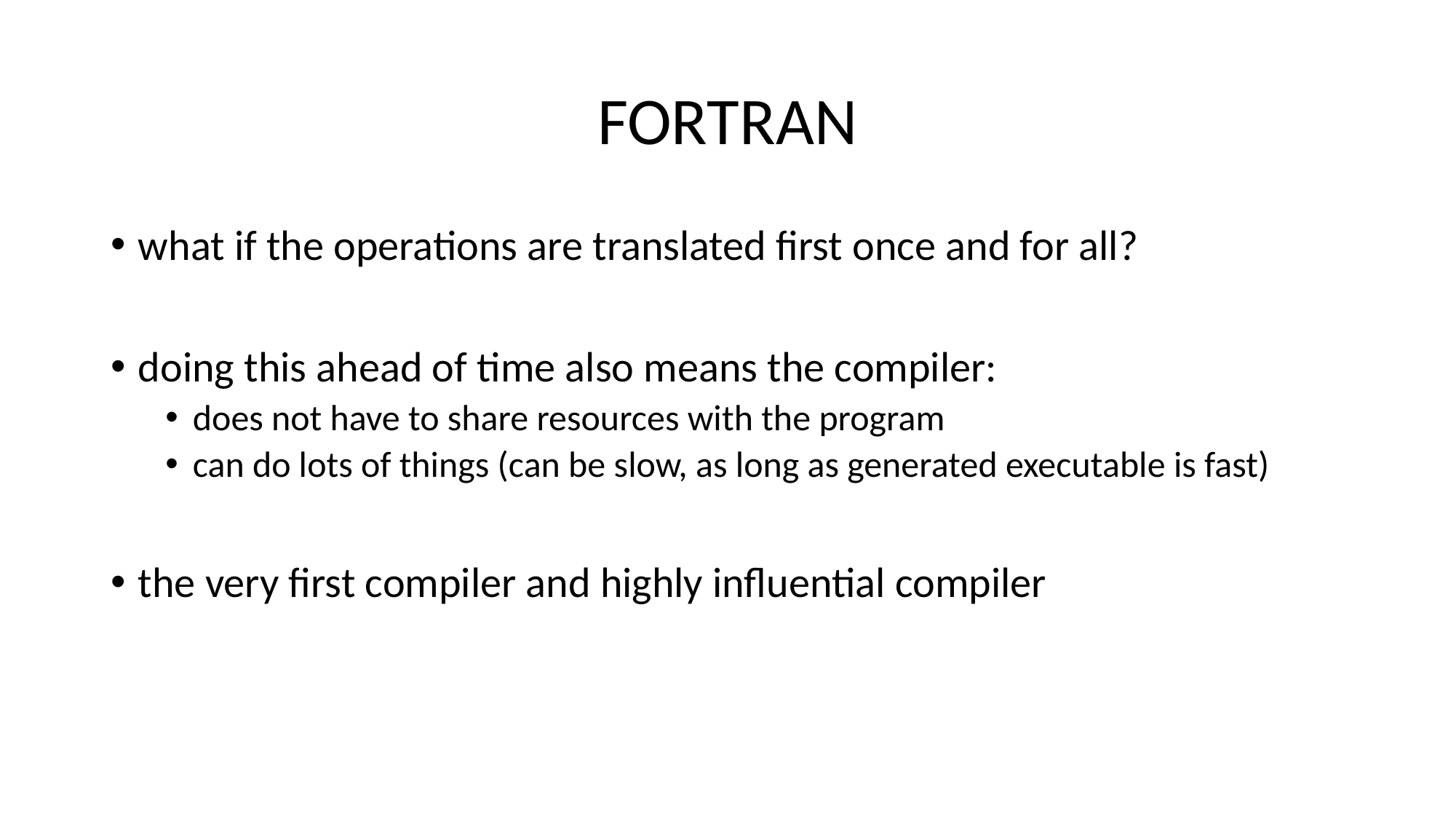

# FORTRAN
what if the operations are translated first once and for all?

doing this ahead of time also means the compiler:
does not have to share resources with the program
can do lots of things (can be slow, as long as generated executable is fast)

the very first compiler and highly influential compiler